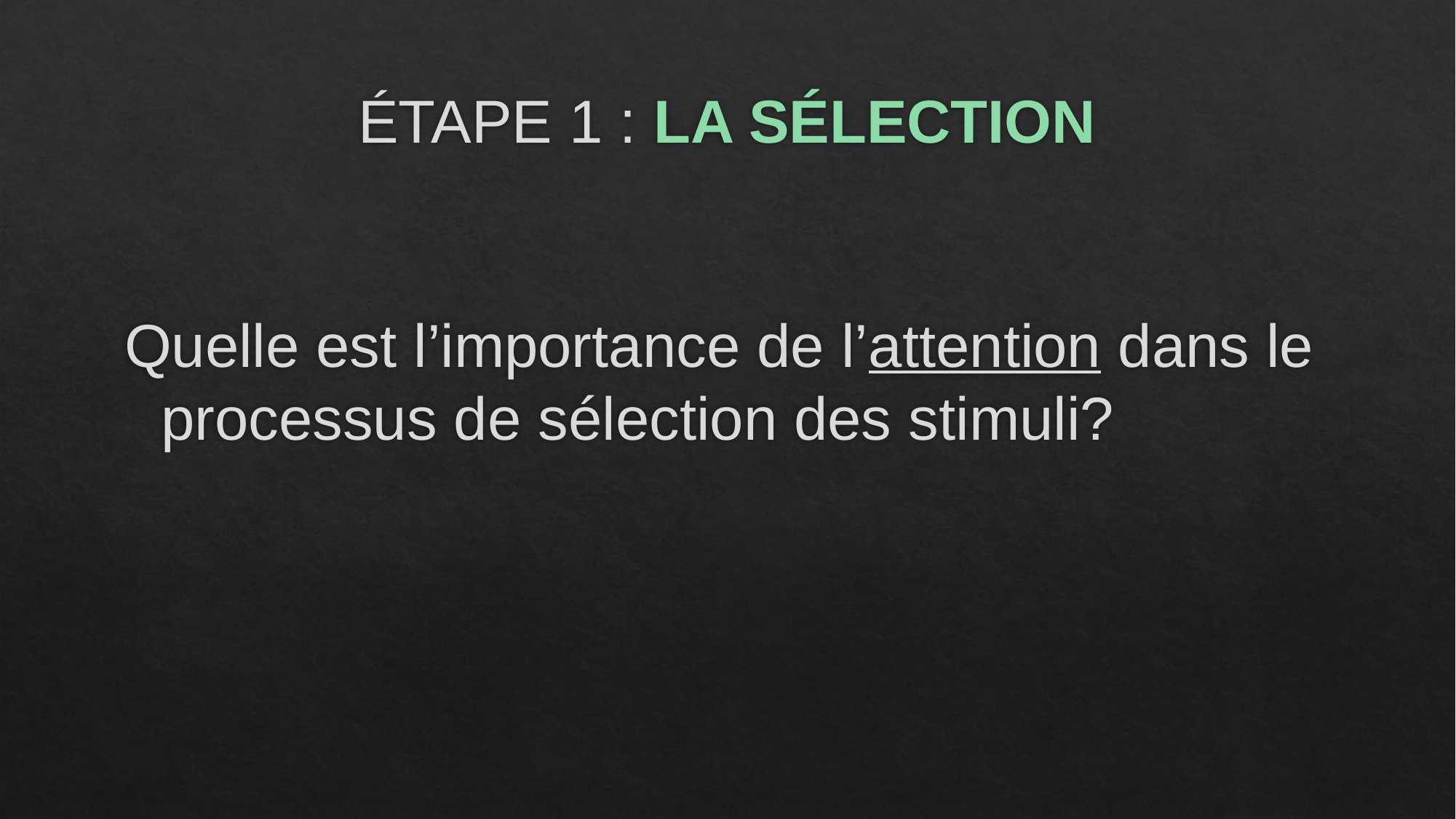

# ÉTAPE 1 : LA SÉLECTION

Quelle est l’importance de l’attention dans le processus de sélection des stimuli?